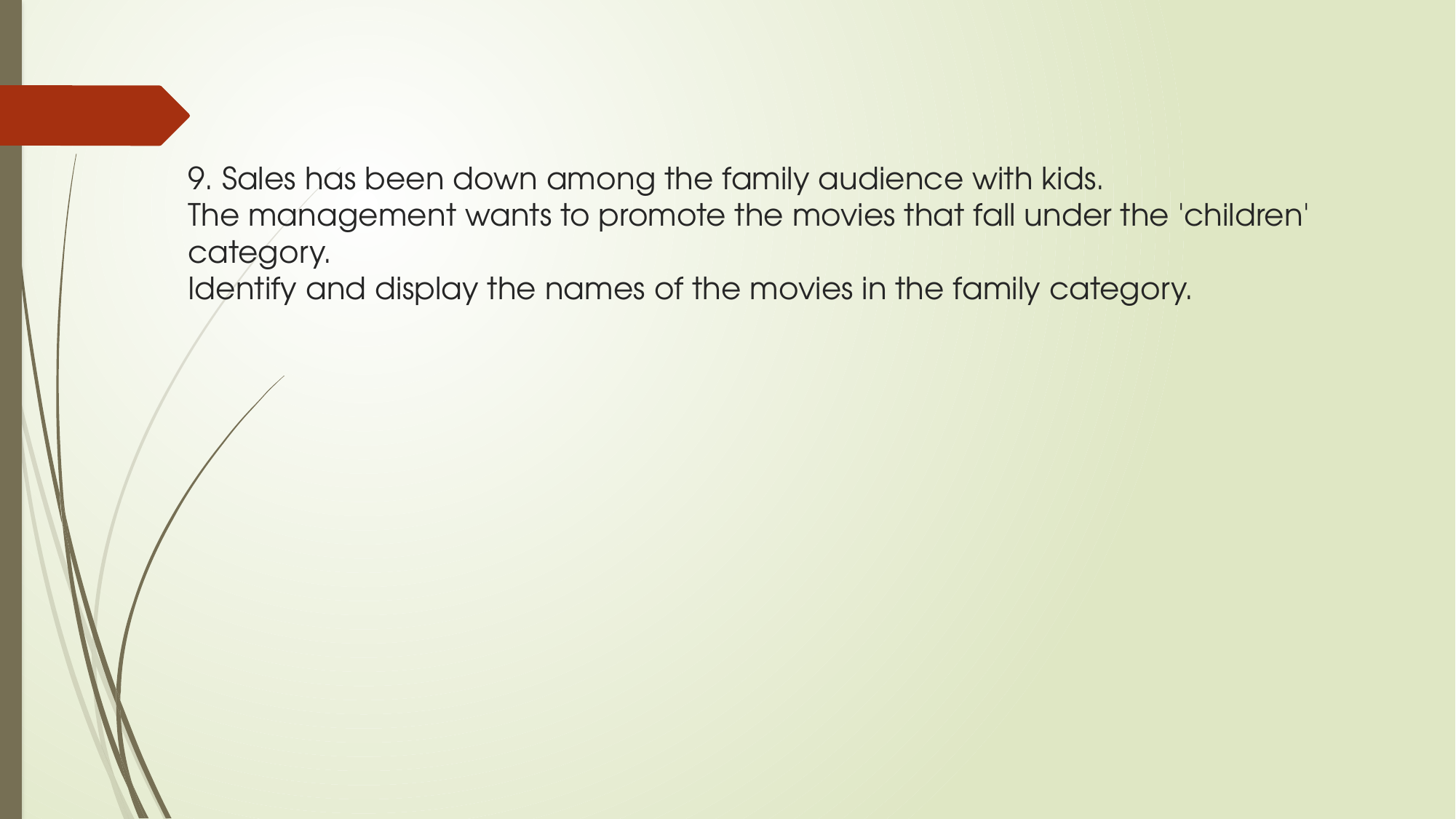

# 9. Sales has been down among the family audience with kids. The management wants to promote the movies that fall under the 'children' category. Identify and display the names of the movies in the family category.